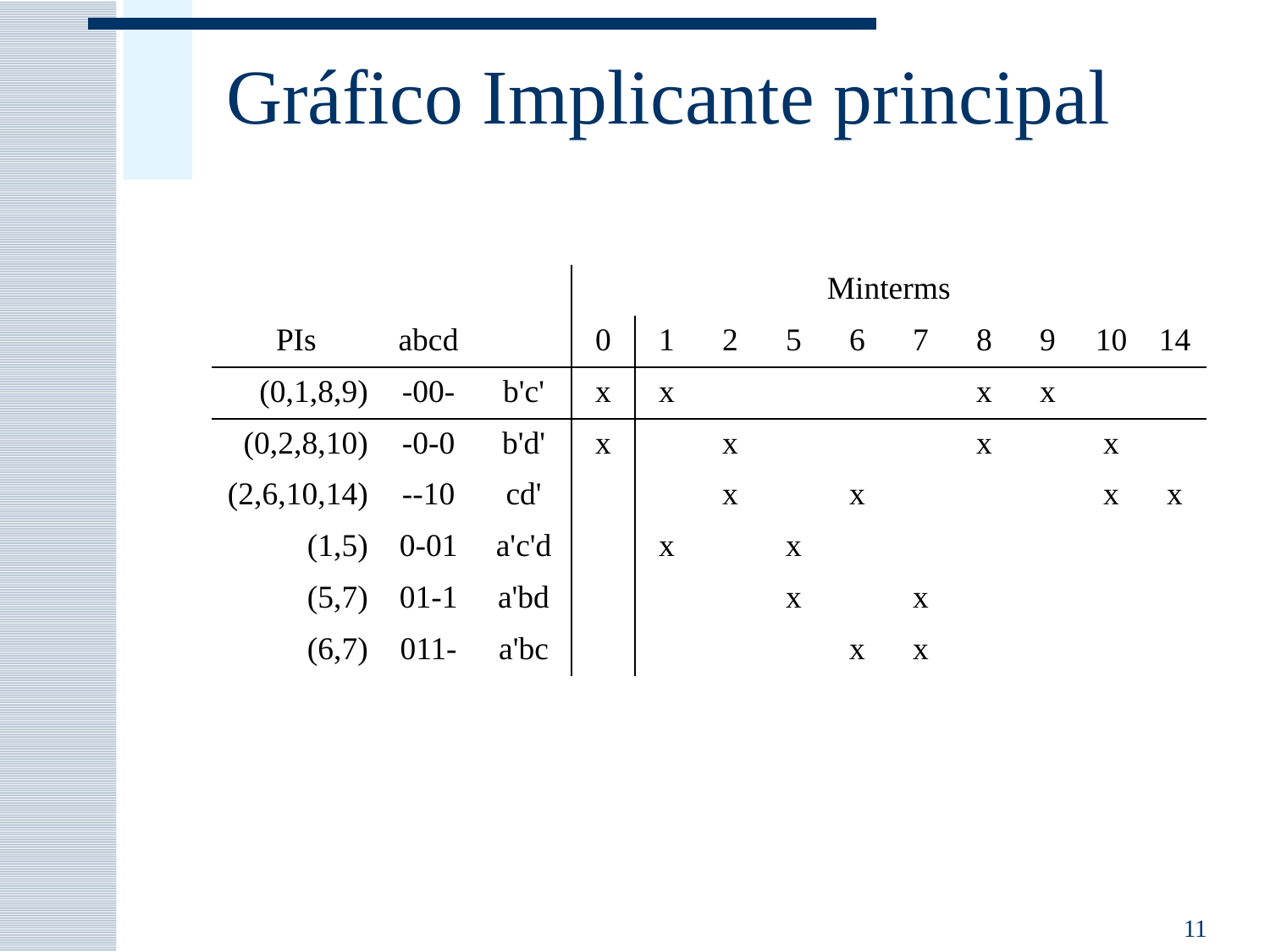

# Gráfico Implicante principal
|  |  |  |  | Minterms |  |  |  |  |  |  |  |  |  |
| --- | --- | --- | --- | --- | --- | --- | --- | --- | --- | --- | --- | --- | --- |
|  | PIs | abcd |  | 0 | 1 | 2 | 5 | 6 | 7 | 8 | 9 | 10 | 14 |
|  | (0,1,8,9) | -00- | b'c' | x | x |  |  |  |  | x | x |  |  |
|  | (0,2,8,10) | -0-0 | b'd' | x |  | x |  |  |  | x |  | x |  |
|  | (2,6,10,14) | --10 | cd' |  |  | x |  | x |  |  |  | x | x |
|  | (1,5) | 0-01 | a'c'd |  | x |  | x |  |  |  |  |  |  |
|  | (5,7) | 01-1 | a'bd |  |  |  | x |  | x |  |  |  |  |
|  | (6,7) | 011- | a'bc |  |  |  |  | x | x |  |  |  |  |
11